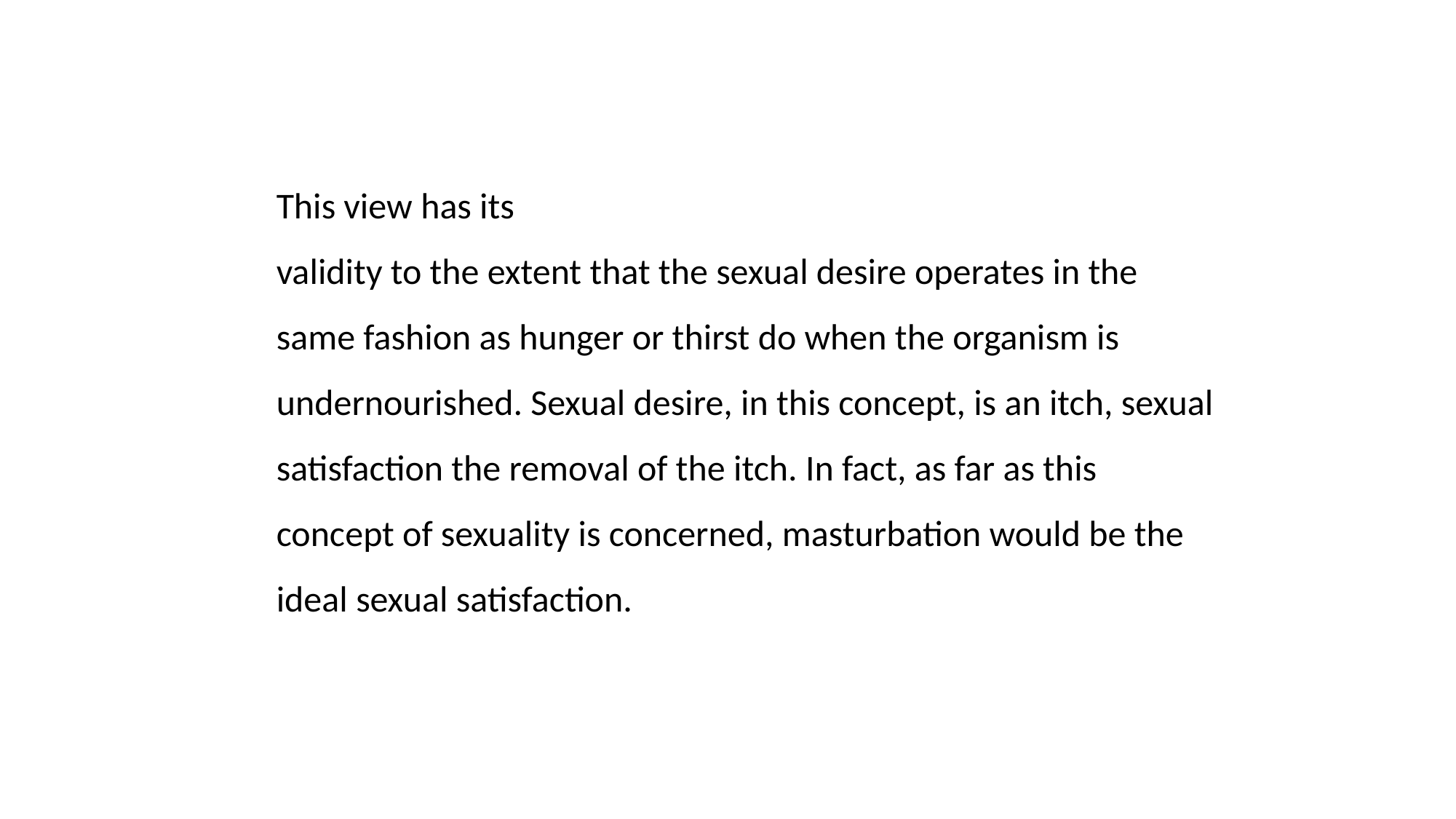

This view has its
validity to the extent that the sexual desire operates in the
same fashion as hunger or thirst do when the organism is
undernourished. Sexual desire, in this concept, is an itch, sexual
satisfaction the removal of the itch. In fact, as far as this
concept of sexuality is concerned, masturbation would be the
ideal sexual satisfaction.